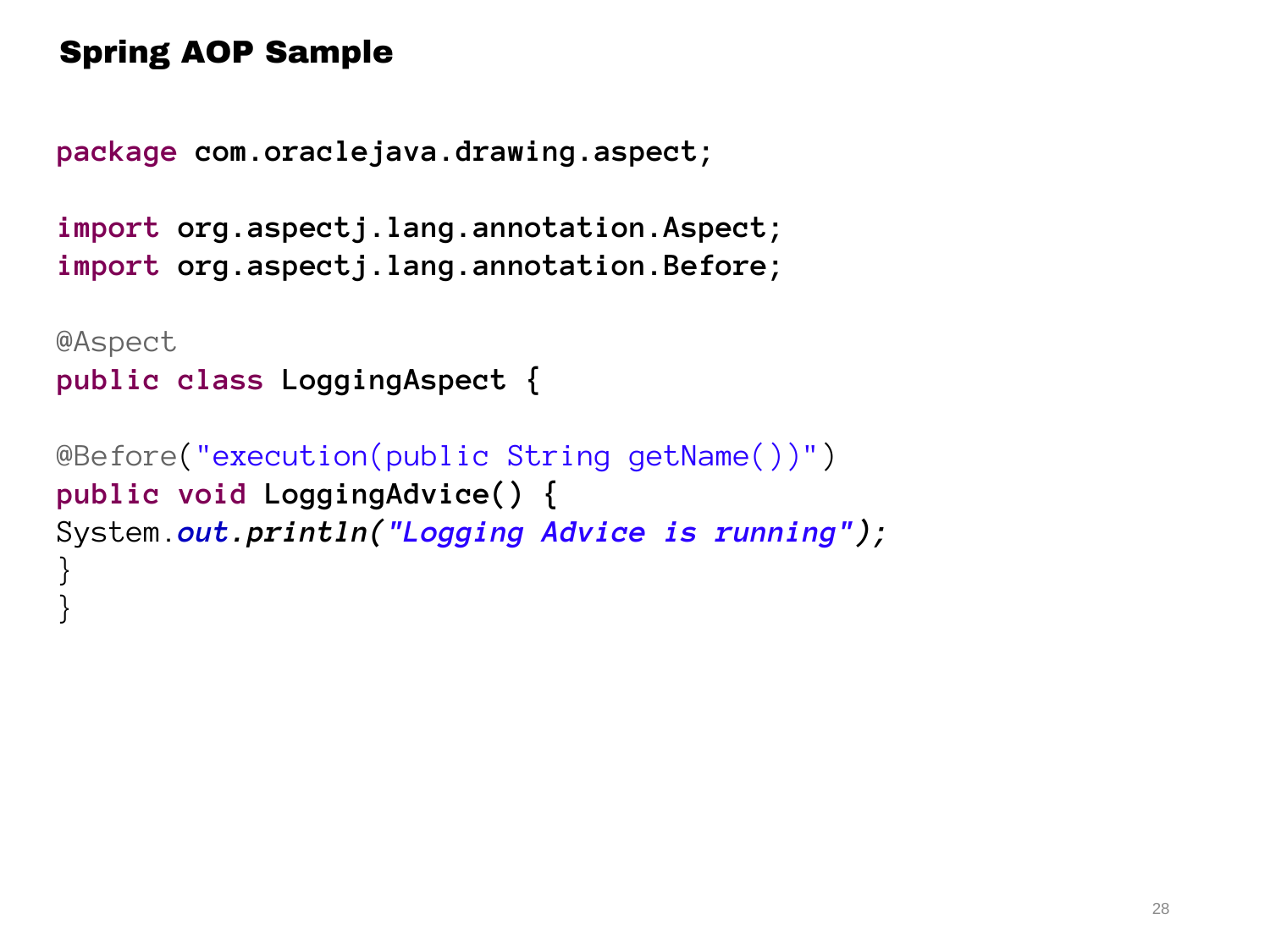

Spring AOP Sample
package com.oraclejava.drawing.aspect;

import org.aspectj.lang.annotation.Aspect;
import org.aspectj.lang.annotation.Before;

@Aspect
public class LoggingAspect {

@Before("execution(public String getName())")
public void LoggingAdvice() {
System.out.println("Logging Advice is running");
}
}
28